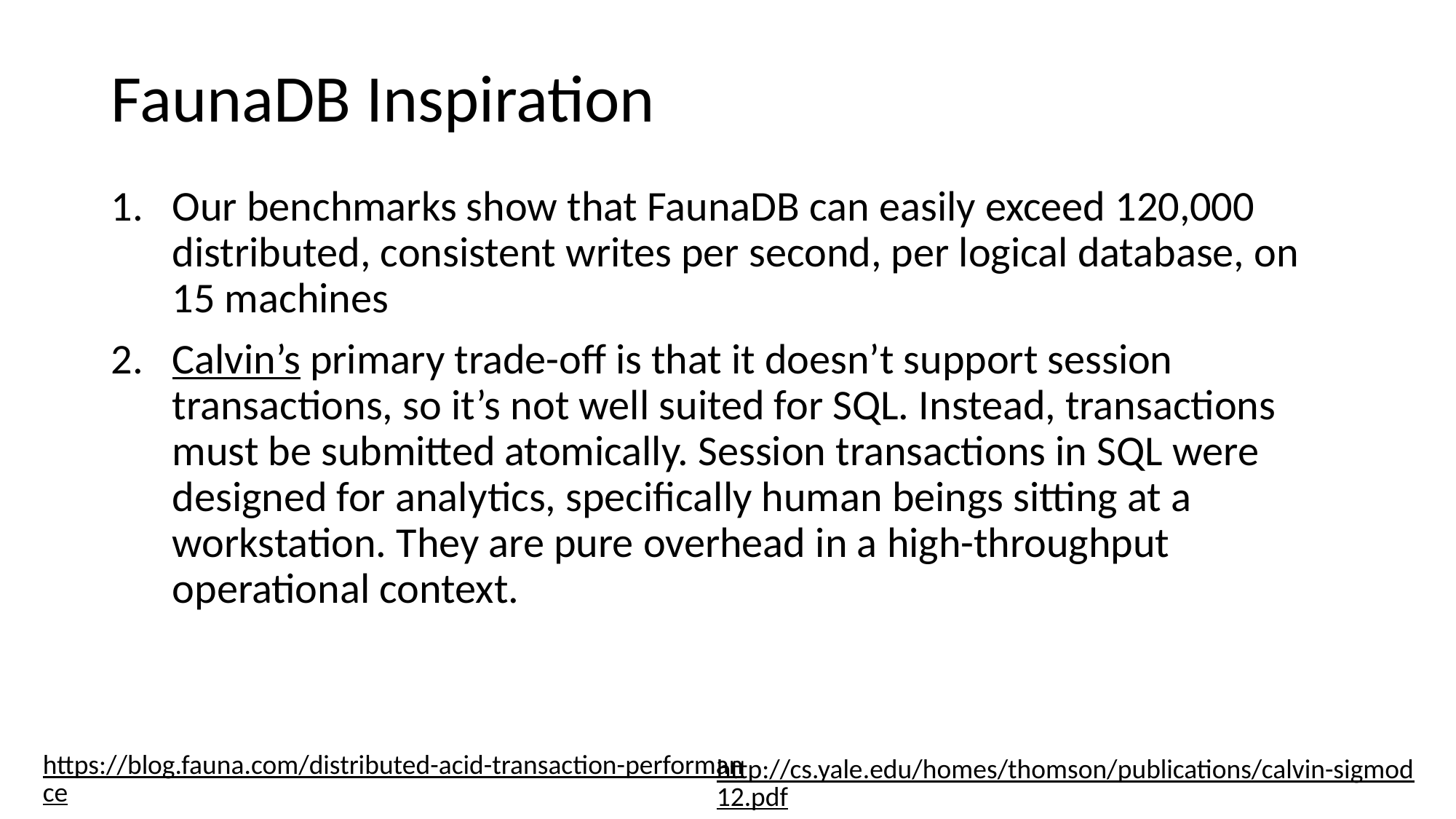

# FaunaDB Inspiration
Our benchmarks show that FaunaDB can easily exceed 120,000 distributed, consistent writes per second, per logical database, on 15 machines
Calvin’s primary trade-off is that it doesn’t support session transactions, so it’s not well suited for SQL. Instead, transactions must be submitted atomically. Session transactions in SQL were designed for analytics, specifically human beings sitting at a workstation. They are pure overhead in a high-throughput operational context.
https://blog.fauna.com/distributed-acid-transaction-performance
http://cs.yale.edu/homes/thomson/publications/calvin-sigmod12.pdf